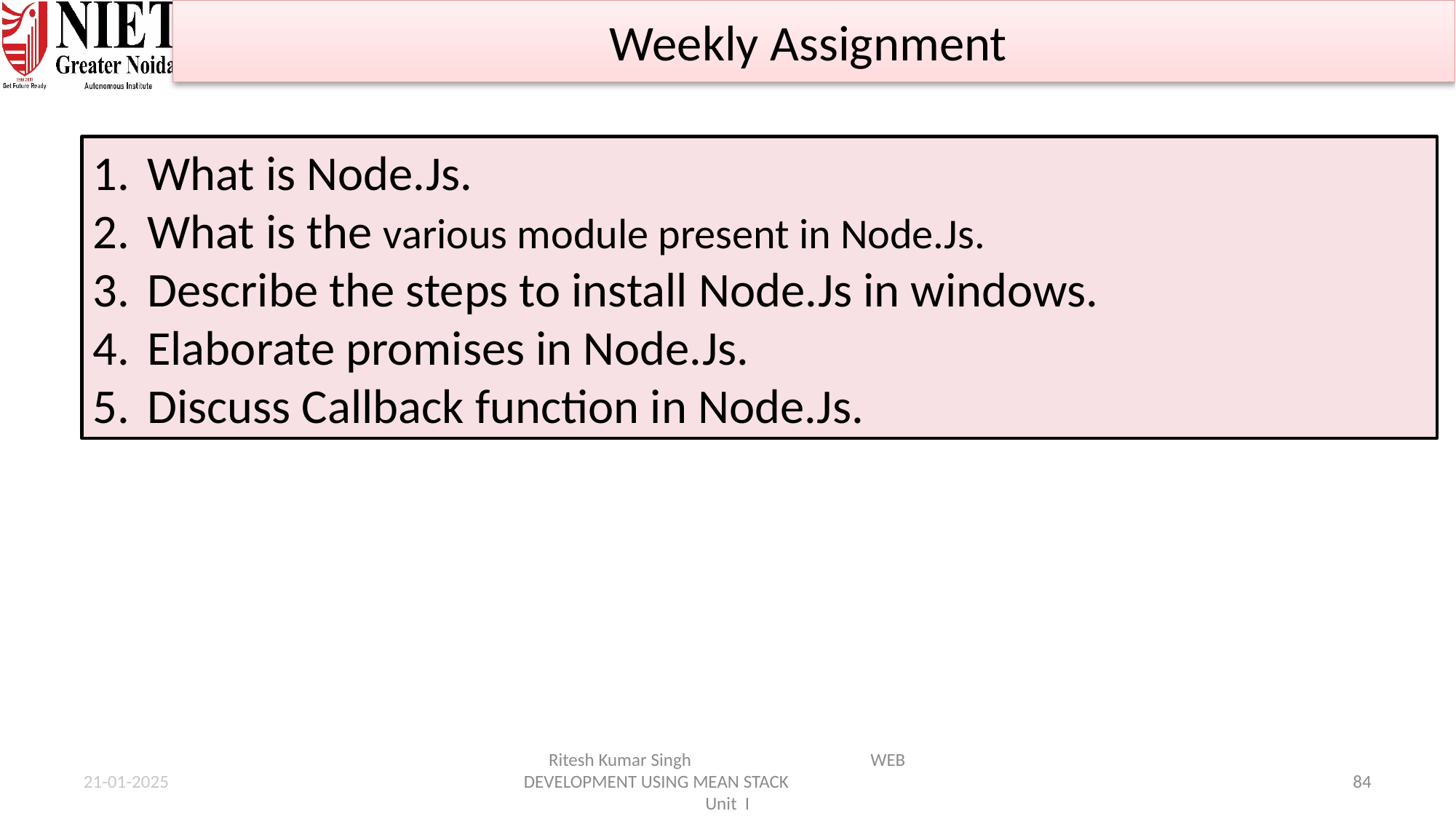

Weekly Assignment
What is Node.Js.
What is the various module present in Node.Js.
Describe the steps to install Node.Js in windows.
Elaborate promises in Node.Js.
Discuss Callback function in Node.Js.

21-01-2025
Ritesh Kumar Singh                                           WEB DEVELOPMENT USING MEAN STACK                                   Unit  I
84